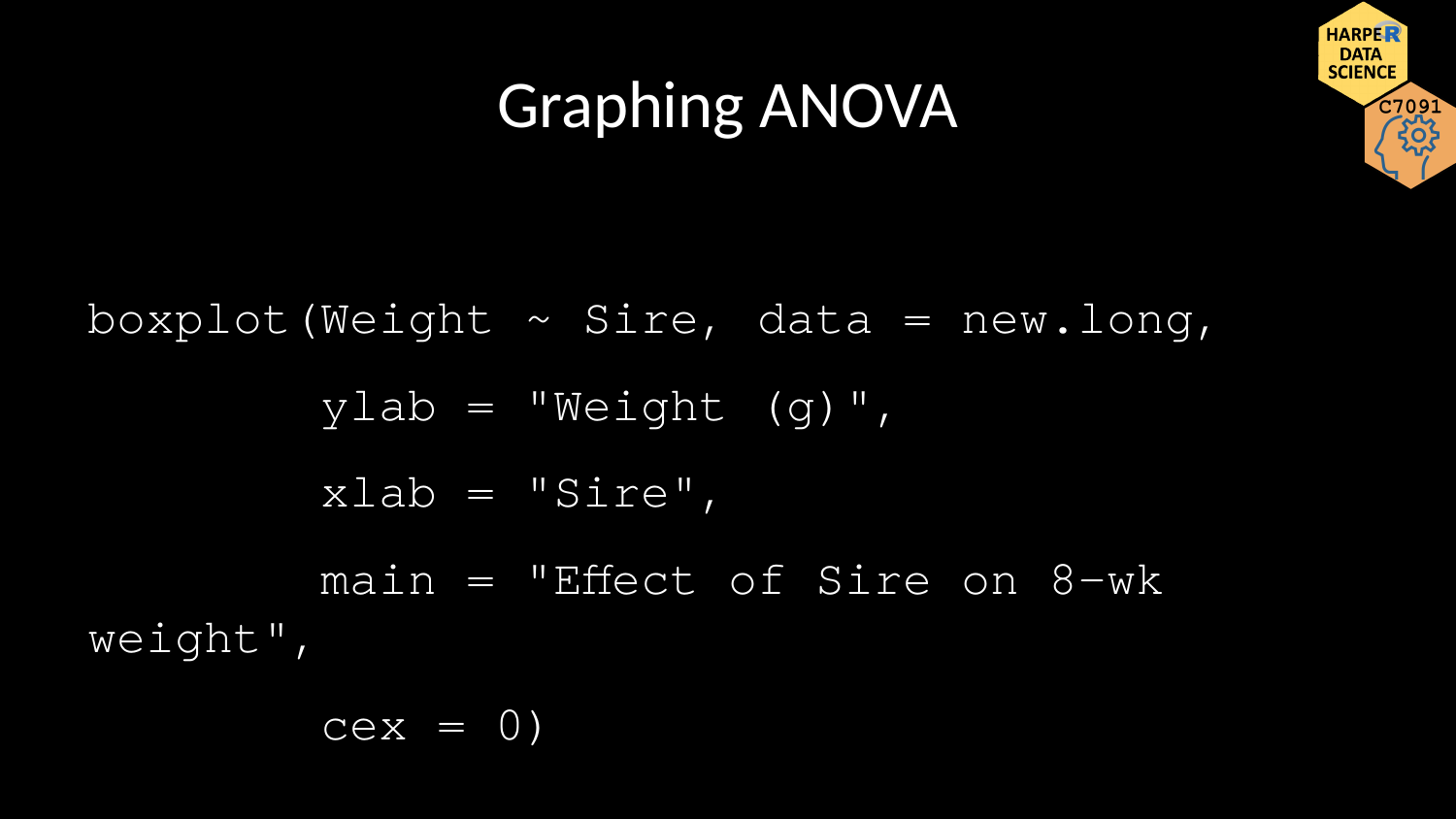

# Graphing ANOVA

boxplot(Weight ~ Sire, data = new.long,
        ylab = "Weight (g)",
        xlab = "Sire",
        main = "Effect of Sire on 8-wk weight",
        cex = 0)

abline(h = mean(new.long$Weight),
       lty = 2, lwd = 2, col = "red") # Mere vanity

points(x = jitter(rep(1:5, each = 8), amount = .1),
       y = new.long$Weight,
       pch = 16, cex = .8, col = "blue") # Mere vanity